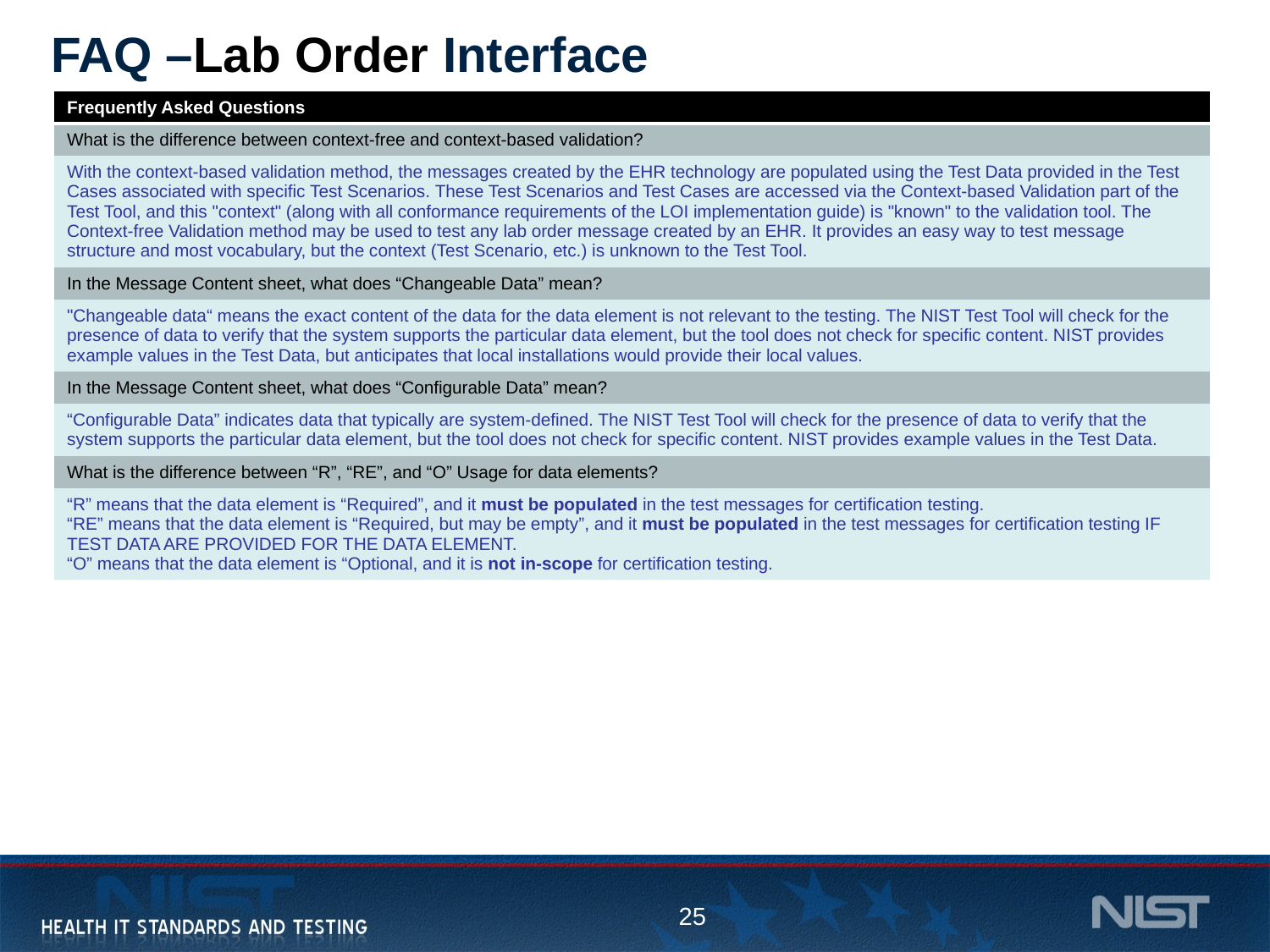

# FAQ –Lab Order Interface
| Frequently Asked Questions |
| --- |
| What is the difference between context-free and context-based validation? |
| With the context-based validation method, the messages created by the EHR technology are populated using the Test Data provided in the Test Cases associated with specific Test Scenarios. These Test Scenarios and Test Cases are accessed via the Context-based Validation part of the Test Tool, and this "context" (along with all conformance requirements of the LOI implementation guide) is "known" to the validation tool. The Context-free Validation method may be used to test any lab order message created by an EHR. It provides an easy way to test message structure and most vocabulary, but the context (Test Scenario, etc.) is unknown to the Test Tool. |
| In the Message Content sheet, what does “Changeable Data” mean? |
| "Changeable data“ means the exact content of the data for the data element is not relevant to the testing. The NIST Test Tool will check for the presence of data to verify that the system supports the particular data element, but the tool does not check for specific content. NIST provides example values in the Test Data, but anticipates that local installations would provide their local values. |
| In the Message Content sheet, what does “Configurable Data” mean? |
| “Configurable Data” indicates data that typically are system-defined. The NIST Test Tool will check for the presence of data to verify that the system supports the particular data element, but the tool does not check for specific content. NIST provides example values in the Test Data. |
| What is the difference between “R”, “RE”, and “O” Usage for data elements? |
| “R” means that the data element is “Required”, and it must be populated in the test messages for certification testing. “RE” means that the data element is “Required, but may be empty”, and it must be populated in the test messages for certification testing IF TEST DATA ARE PROVIDED FOR THE DATA ELEMENT. “O” means that the data element is “Optional, and it is not in-scope for certification testing. |
25